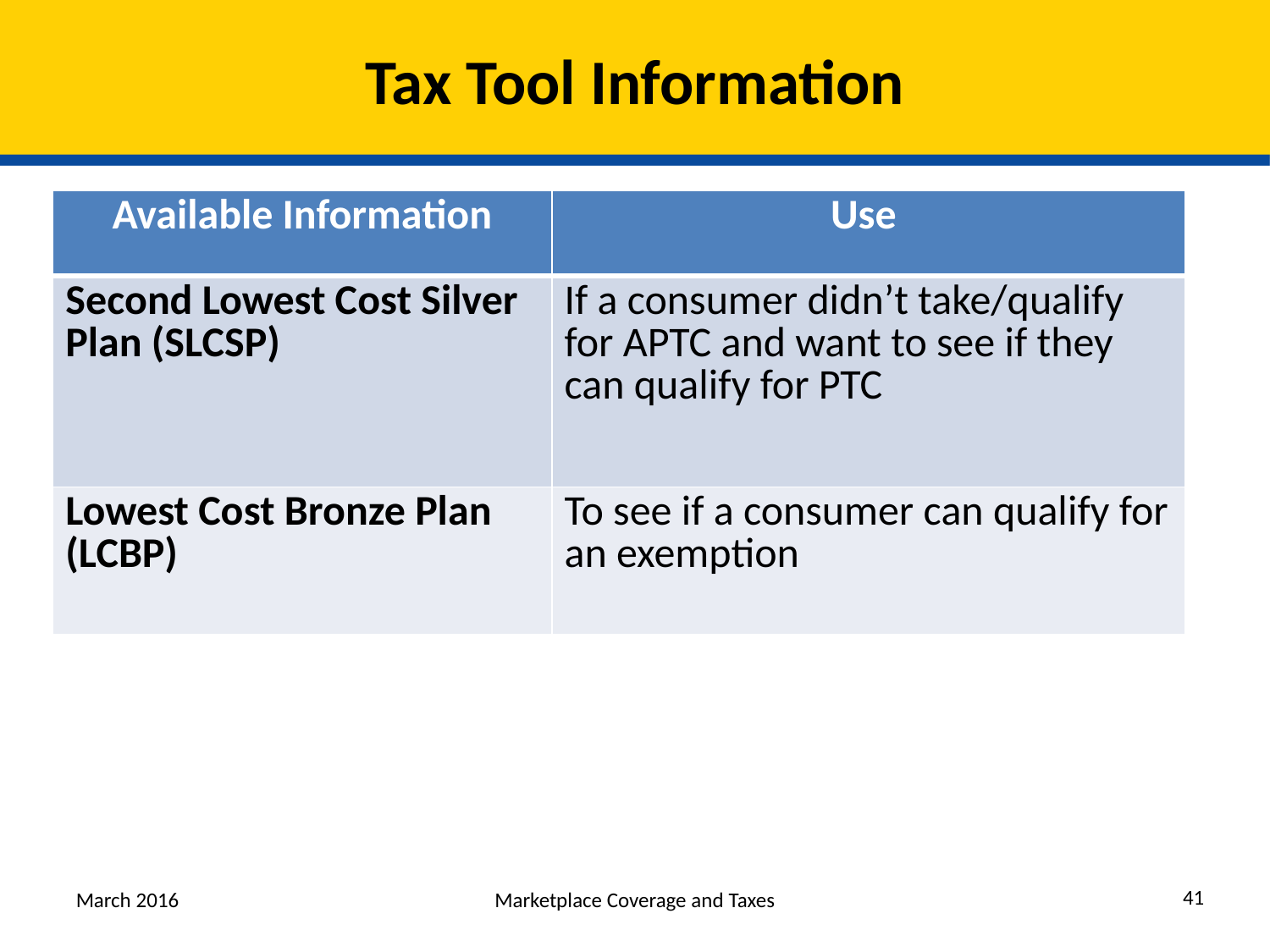

# Tax Tool Information
| Available Information | Use |
| --- | --- |
| Second Lowest Cost Silver Plan (SLCSP) | If a consumer didn’t take/qualify for APTC and want to see if they can qualify for PTC |
| Lowest Cost Bronze Plan (LCBP) | To see if a consumer can qualify for an exemption |
41
March 2016
Marketplace Coverage and Taxes